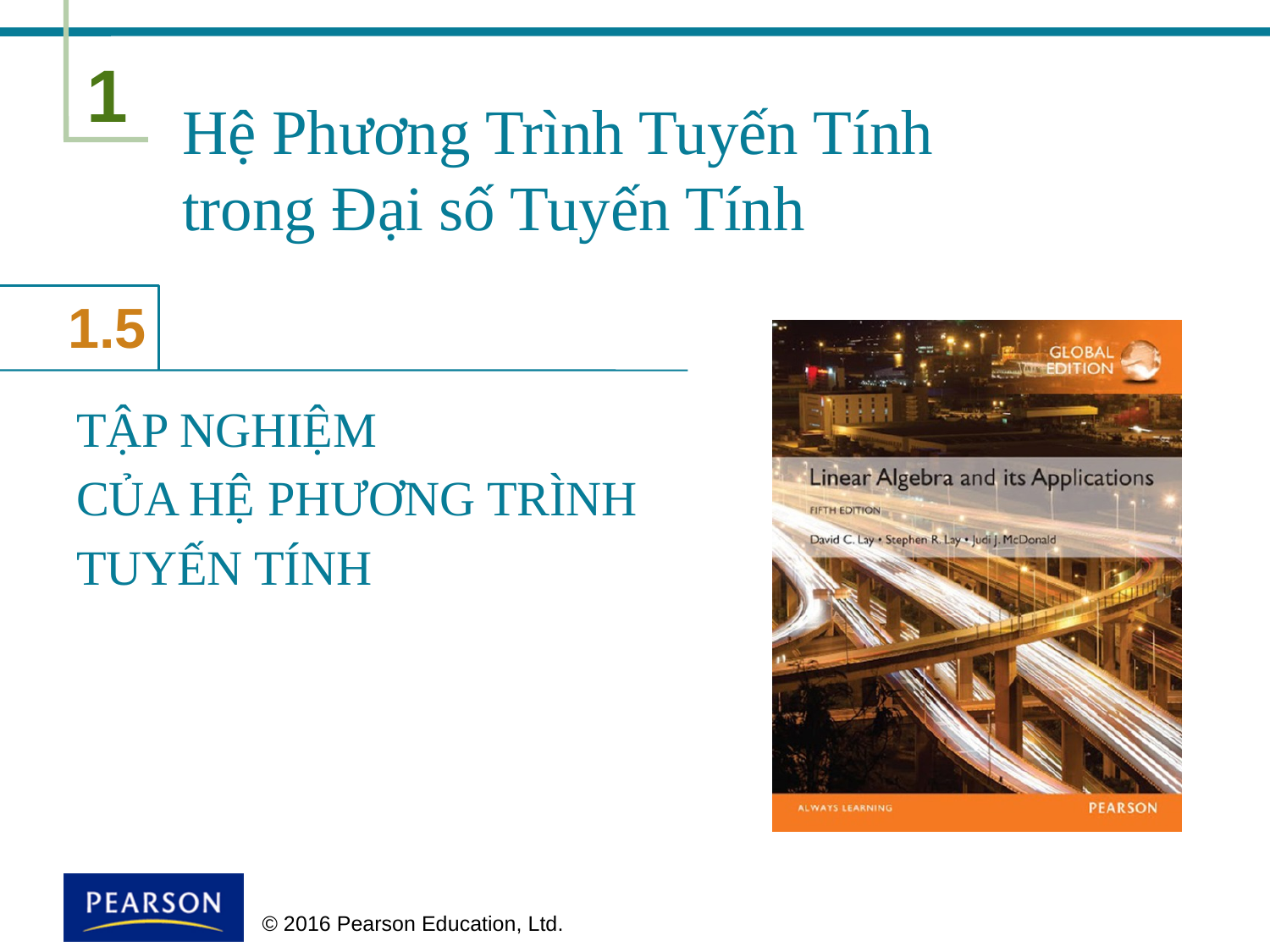

# Hệ Phương Trình Tuyến Tính trong Đại số Tuyến Tính
TẬP NGHIỆM
CỦA HỆ PHƯƠNG TRÌNH
TUYẾN TÍNH
 © 2016 Pearson Education, Ltd.